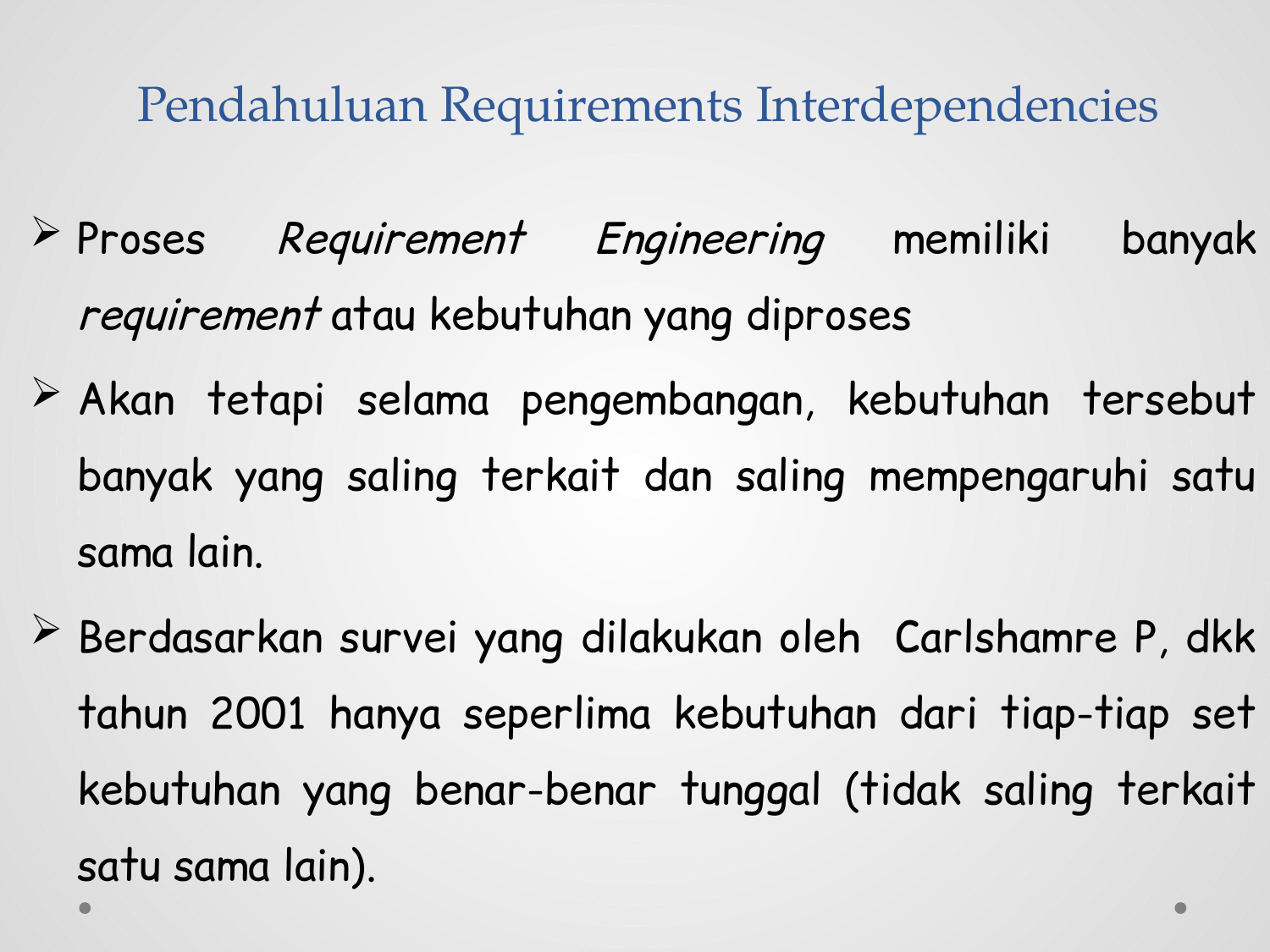

# Pendahuluan Requirements Interdependencies
Proses Requirement Engineering memiliki banyak requirement atau kebutuhan yang diproses
Akan tetapi selama pengembangan, kebutuhan tersebut banyak yang saling terkait dan saling mempengaruhi satu sama lain.
Berdasarkan survei yang dilakukan oleh  Carlshamre P, dkk tahun 2001 hanya seperlima kebutuhan dari tiap-tiap set kebutuhan yang benar-benar tunggal (tidak saling terkait satu sama lain).